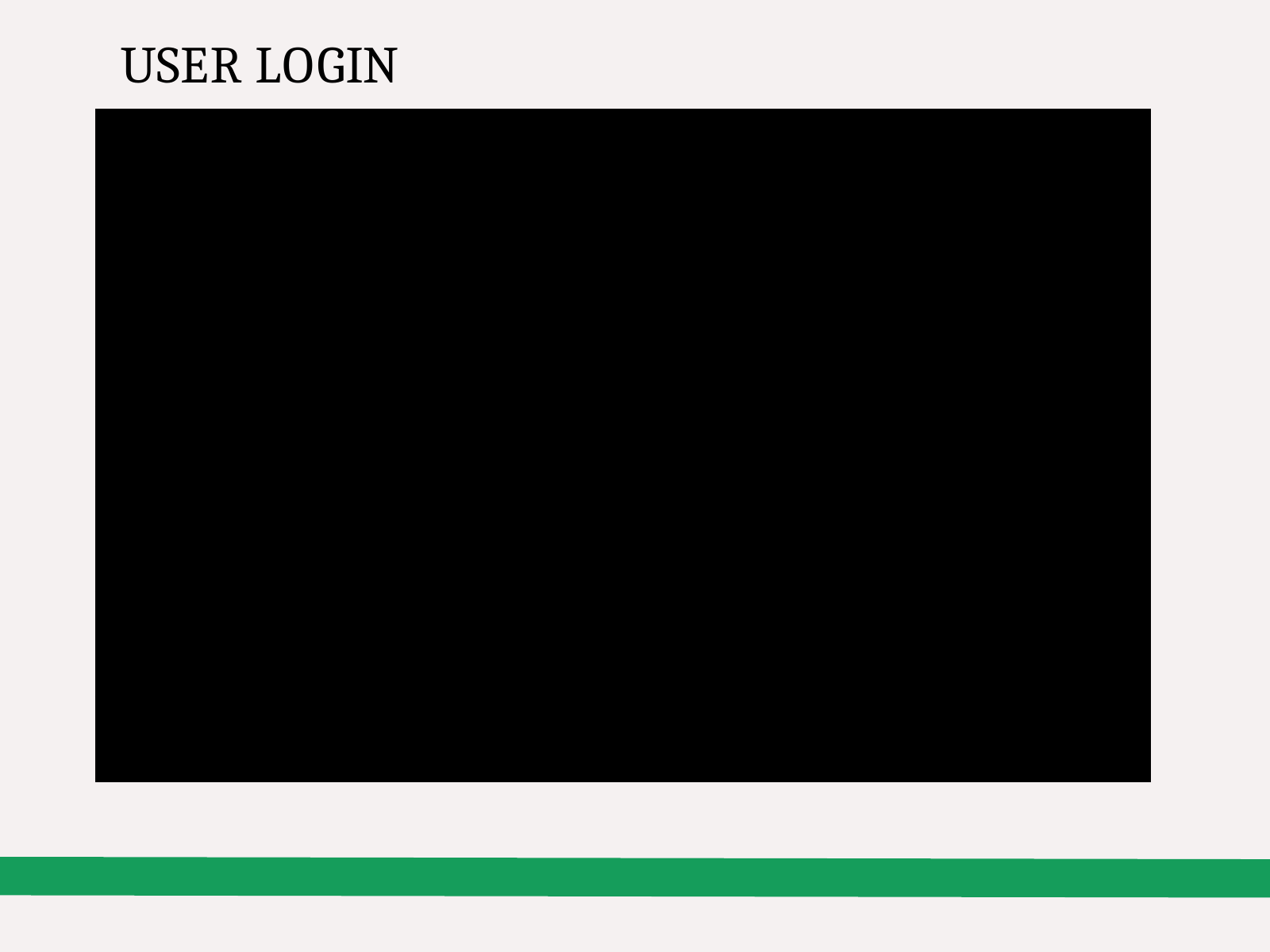

# USER LOGIN

User Case Name
User Register
Actors
user
Description
It is an authenticating bridge that allows users to login to the system.
Goal
To be accessed by an authorized and trust system user.
Precondition
Users should be registered.
If the username or password is invalid, the system returns to the basic  course of action and indicates to the user where he/she made an error.
Course of Action
Post Condition
System transfer access to the pages which are not accessible without login.
Exit Condition
Logout